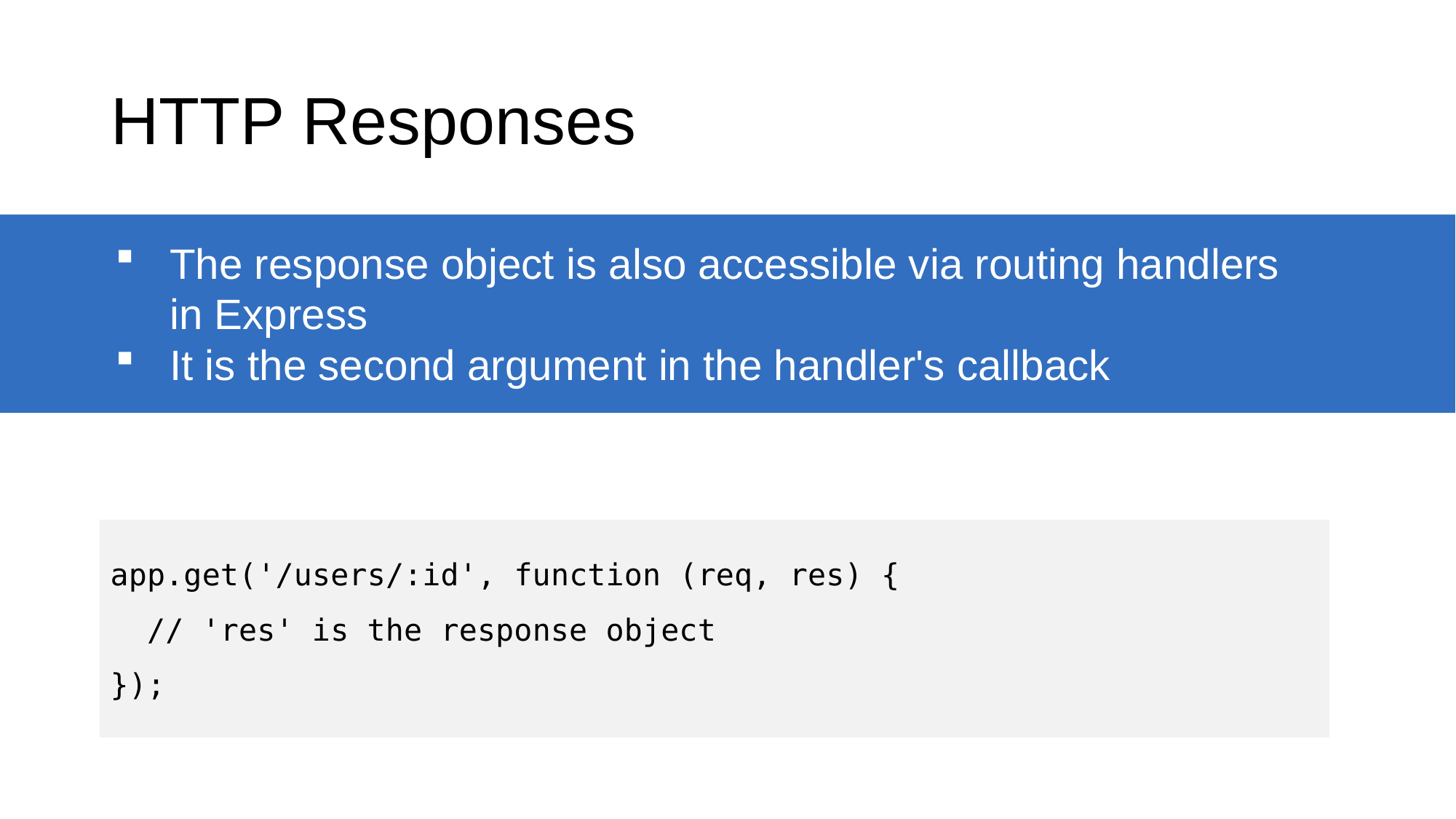

# HTTP Responses

The response object is also accessible via routing handlers in Express
It is the second argument in the handler's callback
app.get('/users/:id', function (req, res) {
  // 'res' is the response object
});